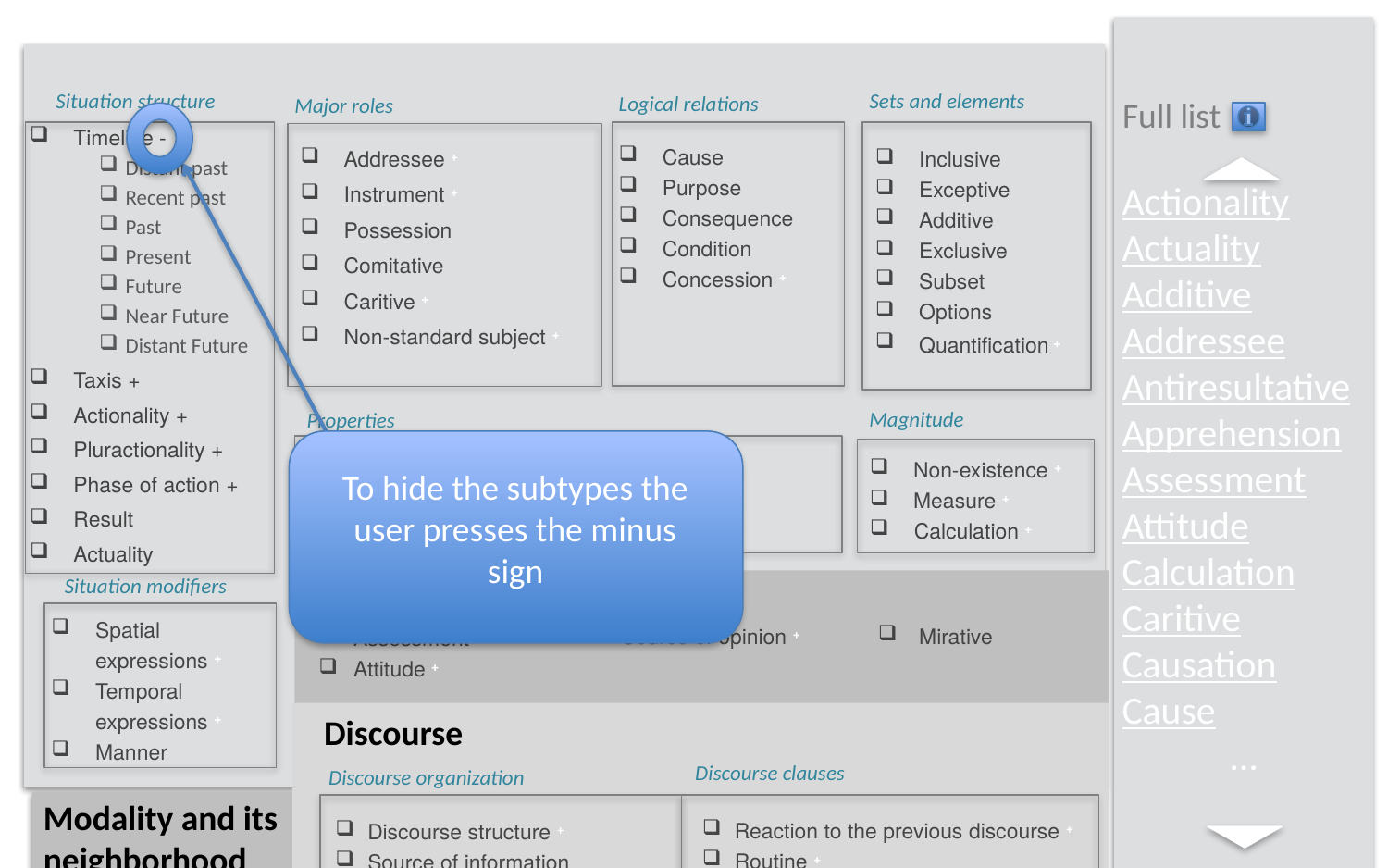

Actionality
Actuality
Additive
Addressee
Antiresultative
Apprehension
Assessment
Attitude
Calculation
Caritive
Causation
Cause
…

Sets and elements

Inclusive
Exceptive
Additive
Exclusive
Subset
Options
Quantification +

Situation structure
Logical relations
Cause
Purpose
Consequence
Condition
Concession +

Major roles
Full list

To hide the subtypes the user presses the minus sign

Timeline -
Distant past
Recent past
Past
Present
Future
Near Future
Distant Future
Taxis +
Actionality +
Pluractionality +
Phase of action +
Result
Actuality

Addressee +
Instrument +
Possession
Comitative
Caritive +
Non-standard subject +

Magnitude

Non-existence +
Measure +
   Calculation +
Properties

Salient property +
Temporary  characteristics +
Comparison +
Situation modifiers

   Spatial
   expressions +
   Temporal
   expressions +
   Manner
Subjectivity

   Source of opinion +

 Mirative
Assessment +
Attitude +

Discourse
Discourse clauses
Discourse organization
Modality and its
neighborhood

 Discourse structure +
 Source of information

 Reaction to the previous discourse +
 Routine +

   Root modality +
   Epistemic modality +

   Volition
   Causation +
   Prohibition +
   Threat
   Request
   Apprehension +
   Curse

Parameters
  Degree of accuracy +
  Degree of intensity +